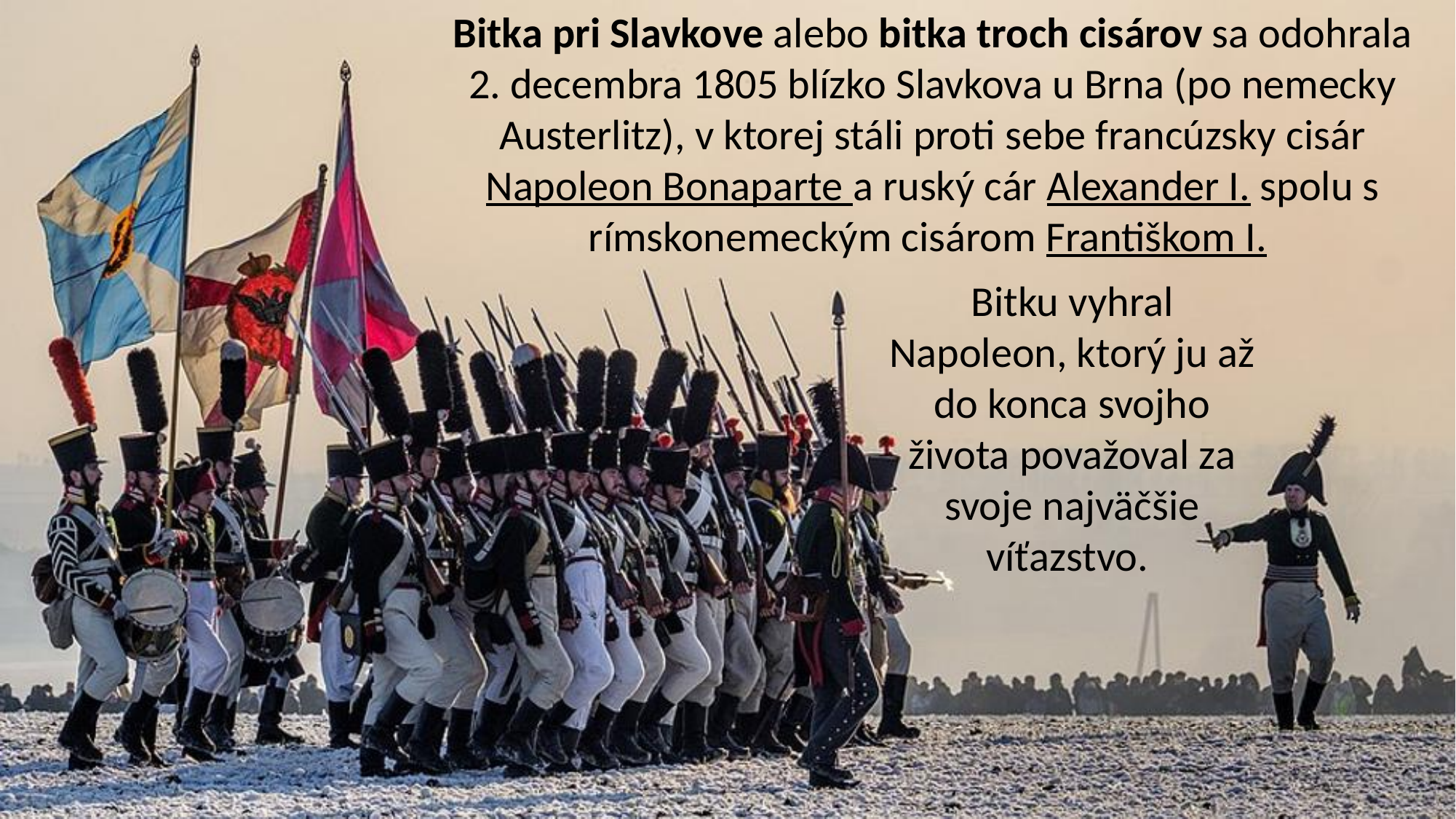

Bitka pri Slavkove alebo bitka troch cisárov sa odohrala 2. decembra 1805 blízko Slavkova u Brna (po nemecky Austerlitz), v ktorej stáli proti sebe francúzsky cisár Napoleon Bonaparte a ruský cár Alexander I. spolu s rímskonemeckým cisárom Františkom I.
Bitku vyhral Napoleon, ktorý ju až do konca svojho života považoval za svoje najväčšie víťazstvo.